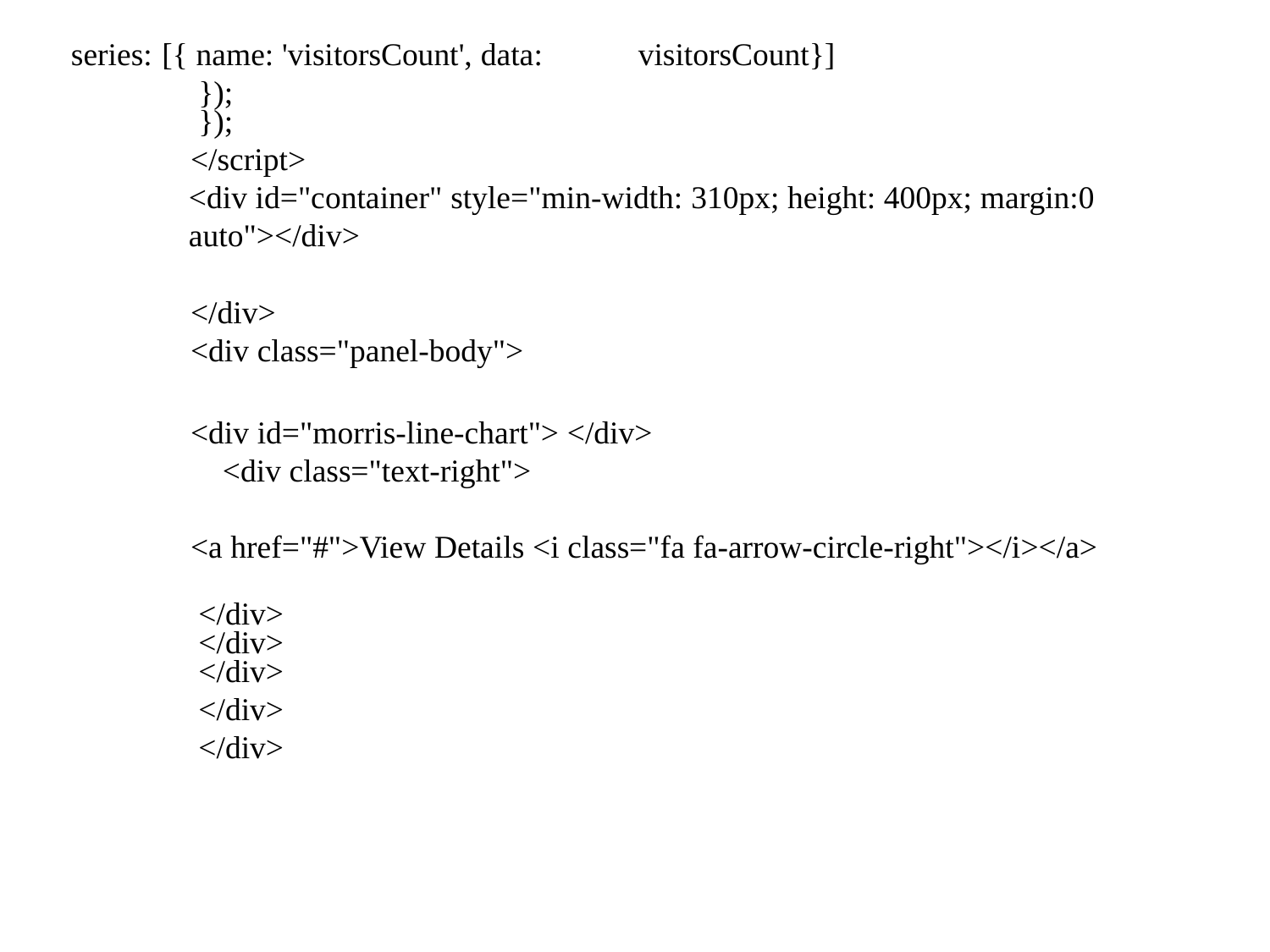

series: [{ name: 'visitorsCount', data:            visitorsCount}]
                 });
                 });
                </script>
<div id="container" style="min-width: 310px; height: 400px; margin:0  auto"></div>

                </div>
                <div class="panel-body">

                <div id="morris-line-chart"> </div>
                    <div class="text-right">

                <a href="#">View Details <i class="fa fa-arrow-circle-right"></i></a>

                 </div>
                 </div>
                 </div>
                 </div>
                 </div>